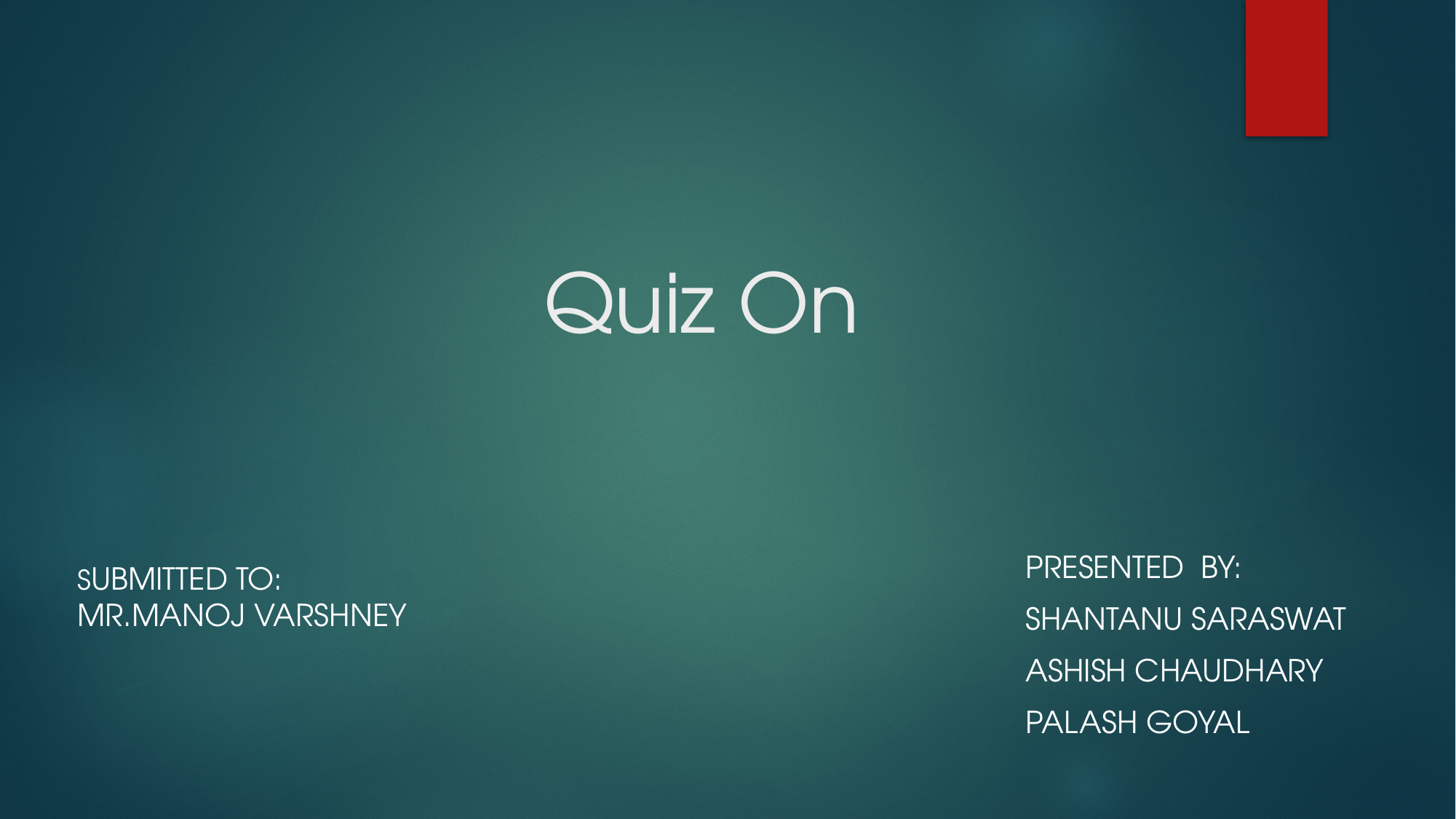

# Quiz On
PRESENTED  by:
SHANTANU SARASWAT
ASHISH CHAUDHARY
PALASH GOYAL
SUBMITTED TO:
MR.MANOJ VARSHNEY